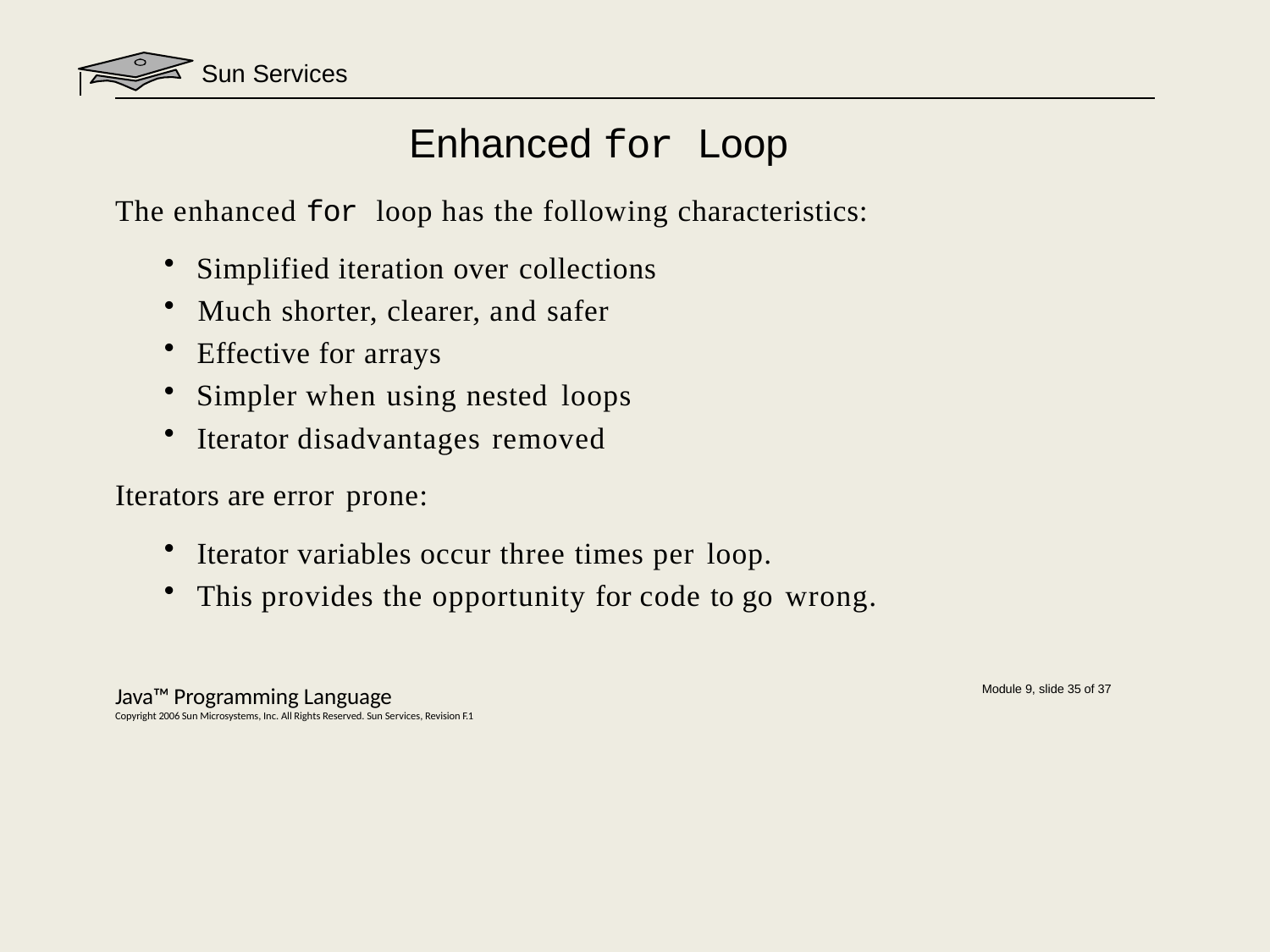

Sun Services

# Enhanced for Loop
The enhanced for loop has the following characteristics:
Simplified iteration over collections
Much shorter, clearer, and safer
Effective for arrays
Simpler when using nested loops
Iterator disadvantages removed
Iterators are error prone:
Iterator variables occur three times per loop.
This provides the opportunity for code to go wrong.
Java™ Programming Language
Copyright 2006 Sun Microsystems, Inc. All Rights Reserved. Sun Services, Revision F.1
Module 9, slide 35 of 37